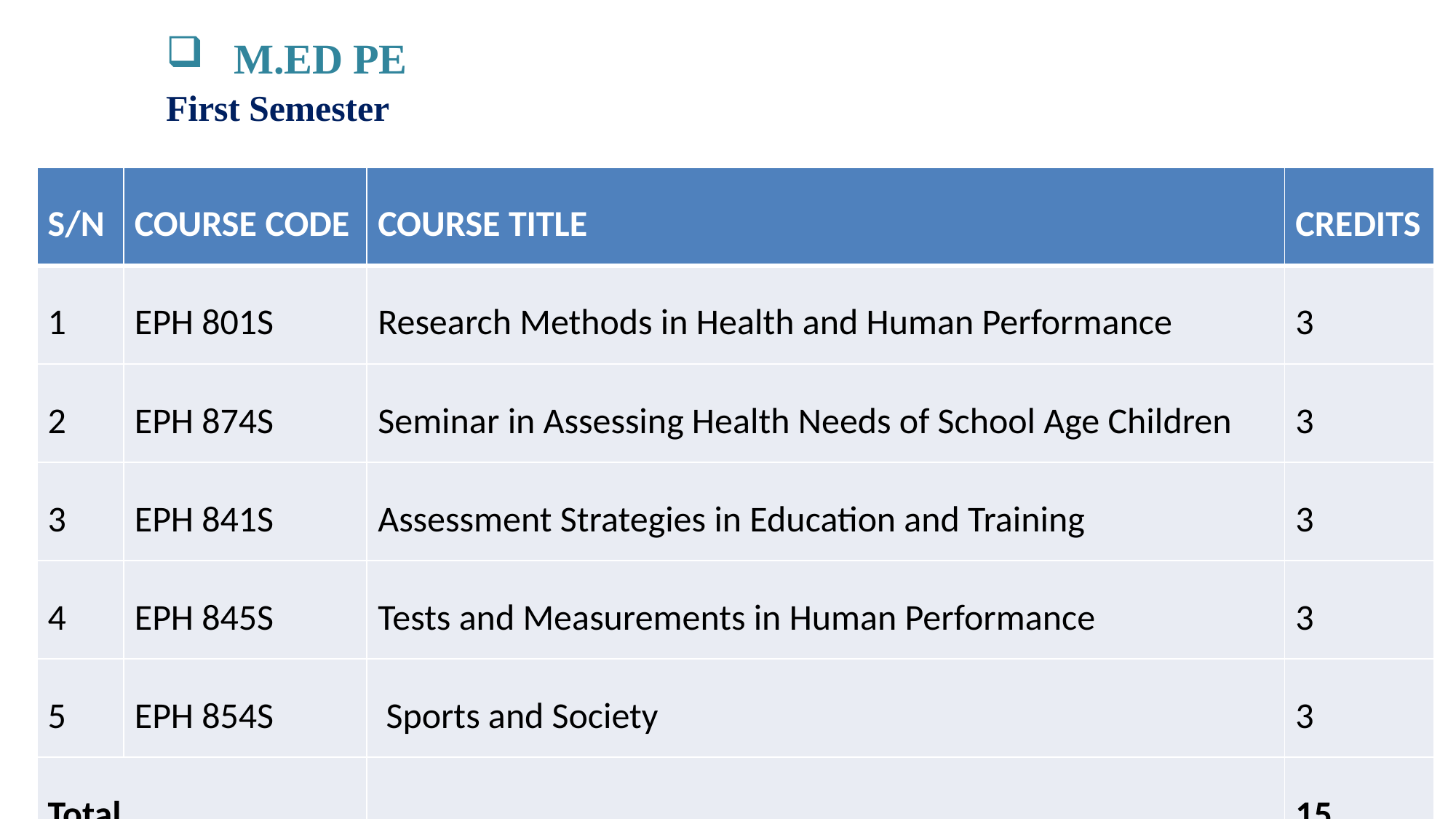

M.ED PE
First Semester
| S/N | COURSE CODE | COURSE TITLE | CREDITS |
| --- | --- | --- | --- |
| 1 | EPH 801S | Research Methods in Health and Human Performance | 3 |
| 2 | EPH 874S | Seminar in Assessing Health Needs of School Age Children | 3 |
| 3 | EPH 841S | Assessment Strategies in Education and Training | 3 |
| 4 | EPH 845S | Tests and Measurements in Human Performance | 3 |
| 5 | EPH 854S | Sports and Society | 3 |
| Total |  |  | 15 |
5TH  FEBRUARY, 2022
Prof Abu
10